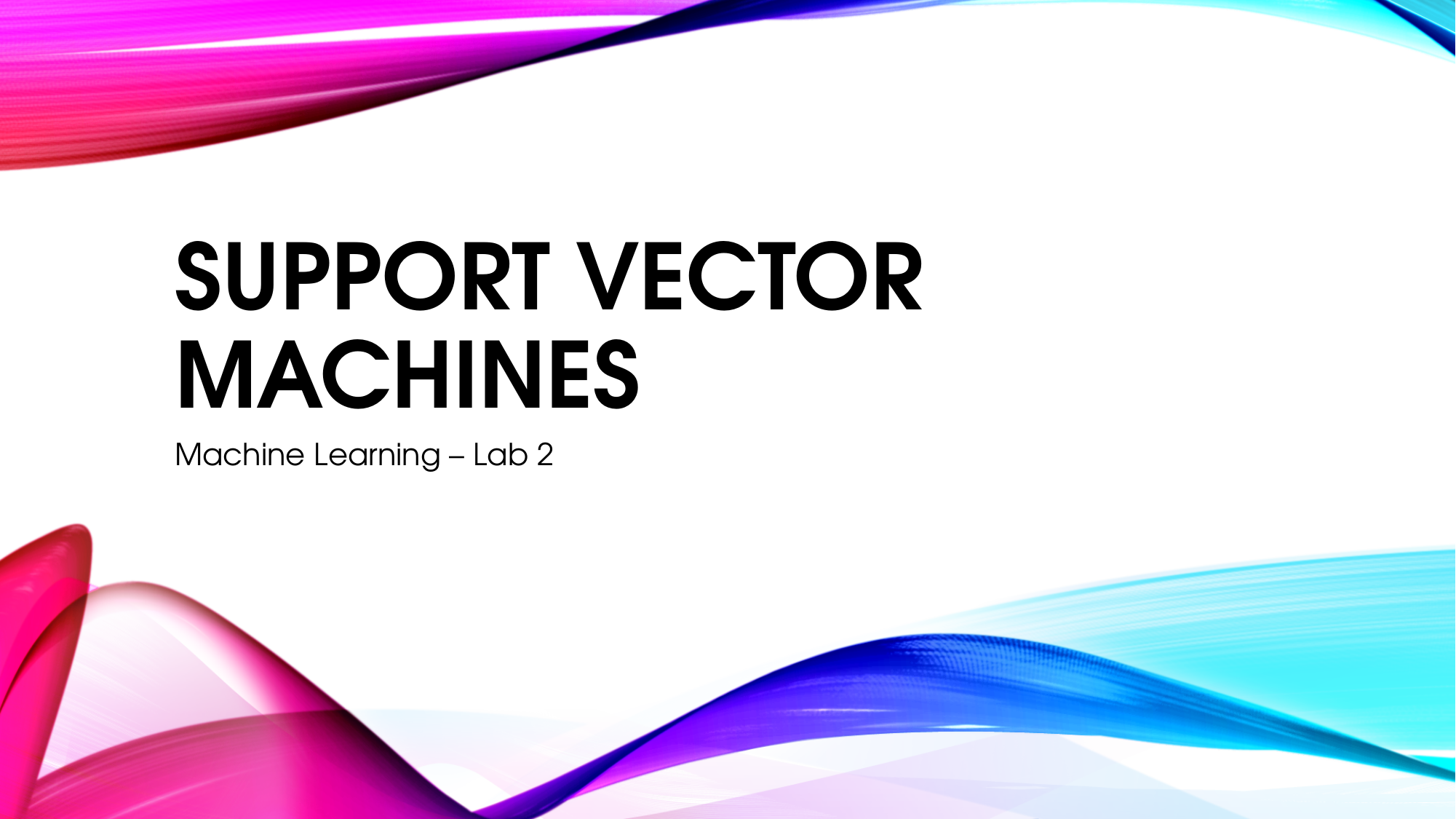

# Support vector machines
Machine Learning – Lab 2